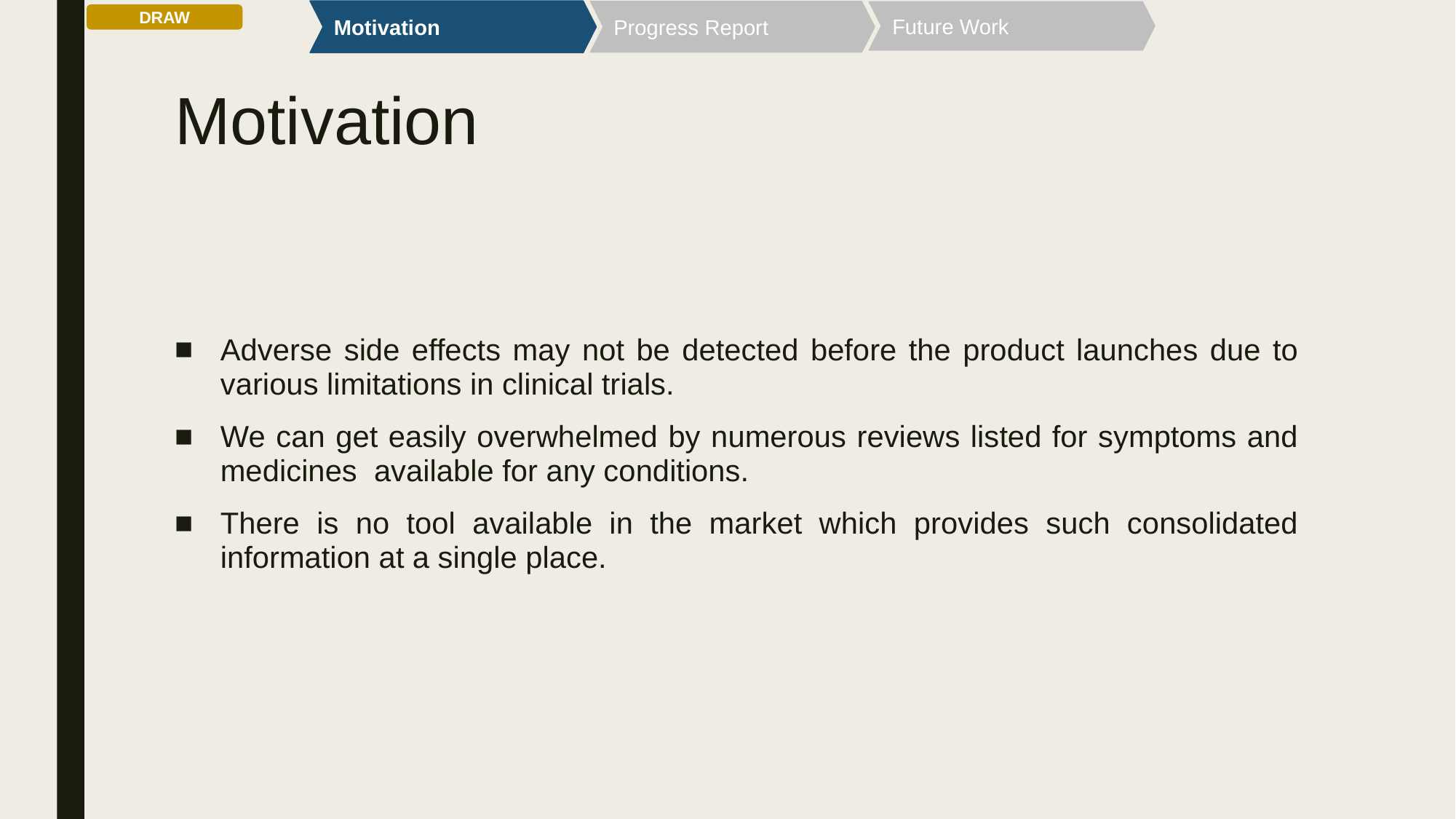

Motivation
Progress Report
Future Work
DRAW
# Motivation

Adverse side effects may not be detected before the product launches due to various limitations in clinical trials.
We can get easily overwhelmed by numerous reviews listed for symptoms and medicines  available for any conditions.
There is no tool available in the market which provides such consolidated information at a single place.